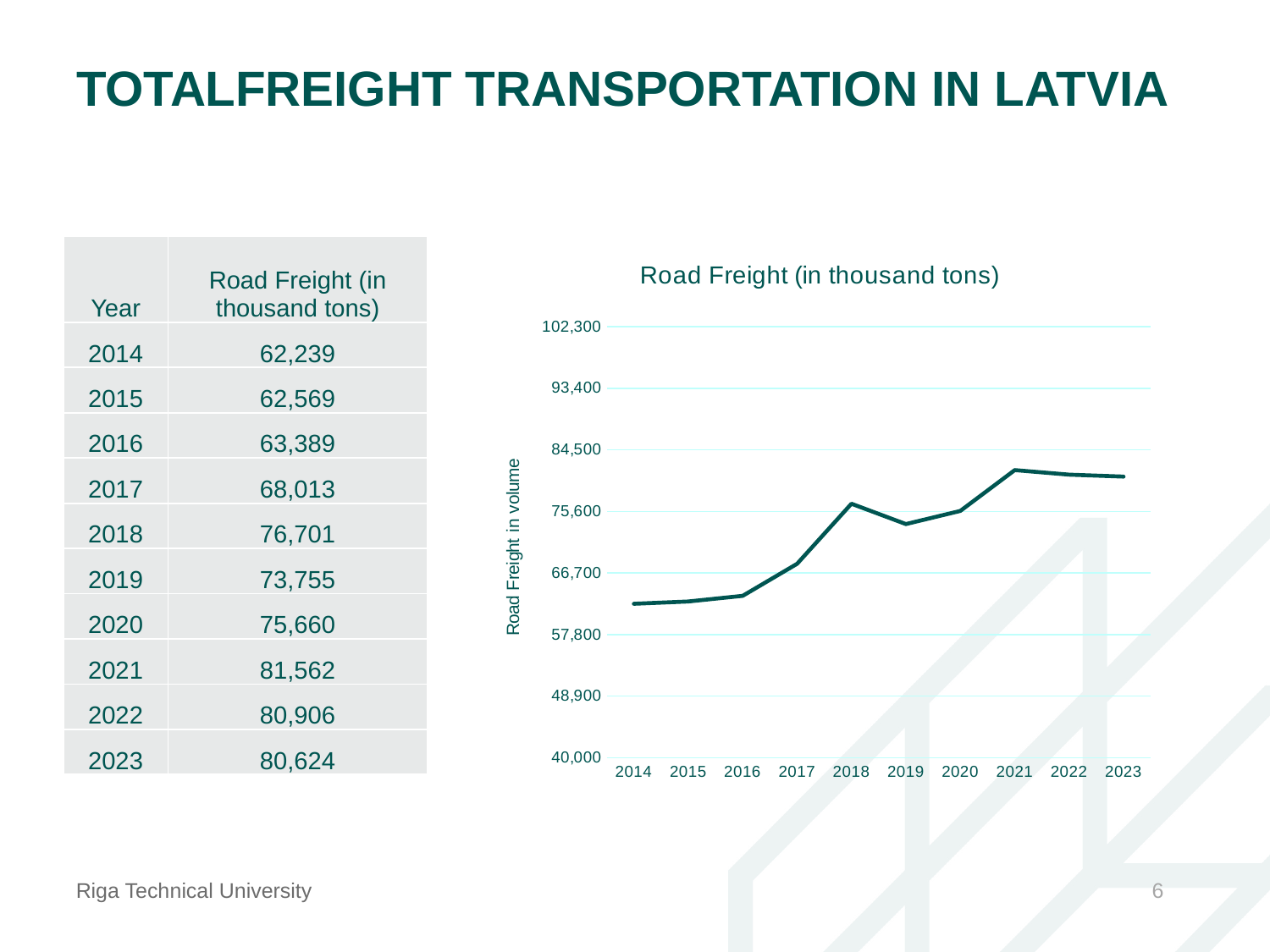

# TOTALFREIGHT TRANSPORTATION IN LATVIA
| Year | Road Freight (in thousand tons) |
| --- | --- |
| 2014 | 62,239 |
| 2015 | 62,569 |
| 2016 | 63,389 |
| 2017 | 68,013 |
| 2018 | 76,701 |
| 2019 | 73,755 |
| 2020 | 75,660 |
| 2021 | 81,562 |
| 2022 | 80,906 |
| 2023 | 80,624 |

### Chart:

| Category | Road Freight (in thousand tons) |
|---|---|
| 2014 | 62239.0 |
| 2015 | 62569.0 |
| 2016 | 63389.0 |
| 2017 | 68013.0 |
| 2018 | 76701.0 |
| 2019 | 73755.0 |
| 2020 | 75660.0 |
| 2021 | 81562.0 |
| 2022 | 80906.0 |
| 2023 | 80624.0 |
Riga Technical University